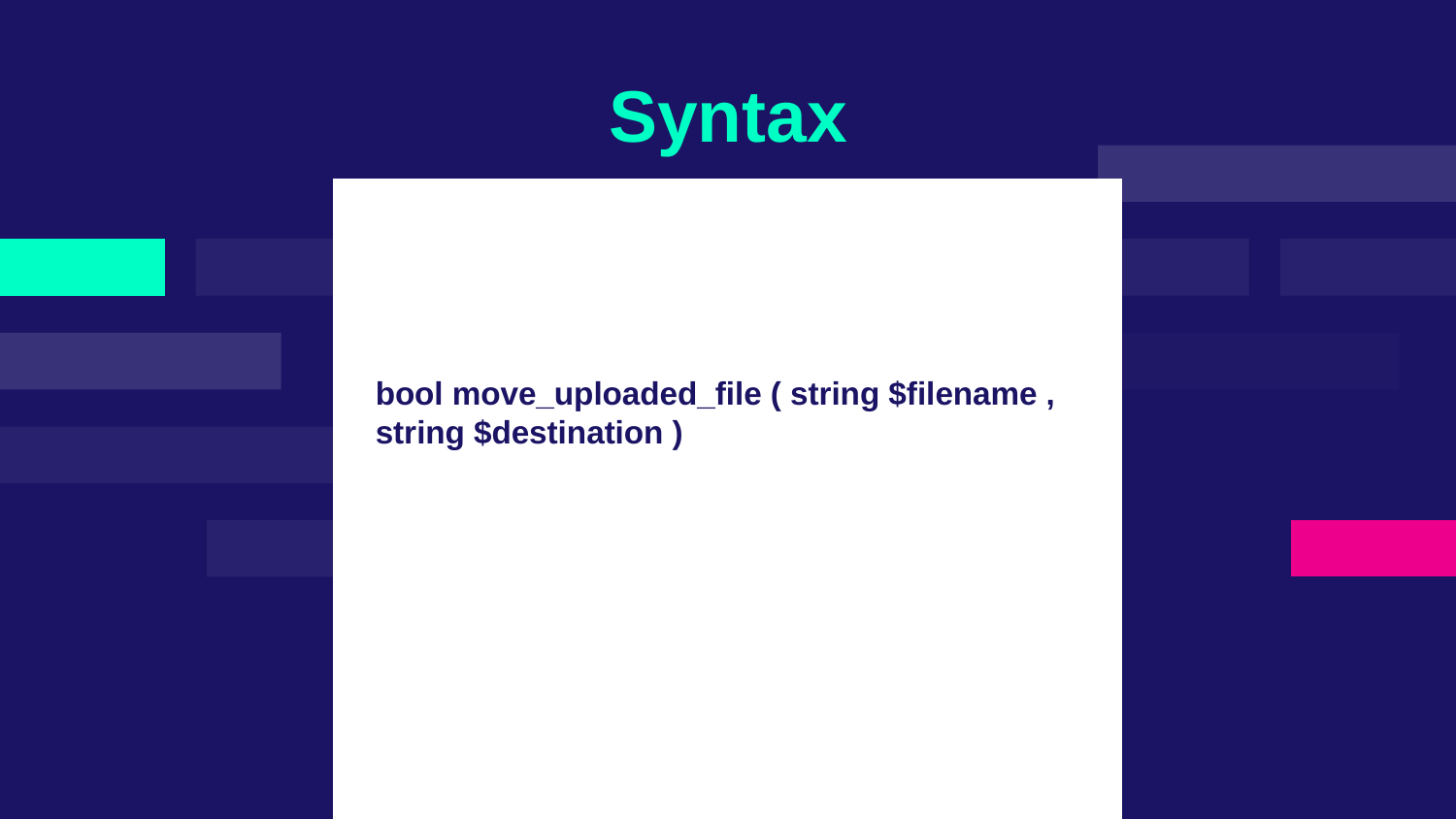

# Syntax

bool move_uploaded_file ( string $filename , string $destination )